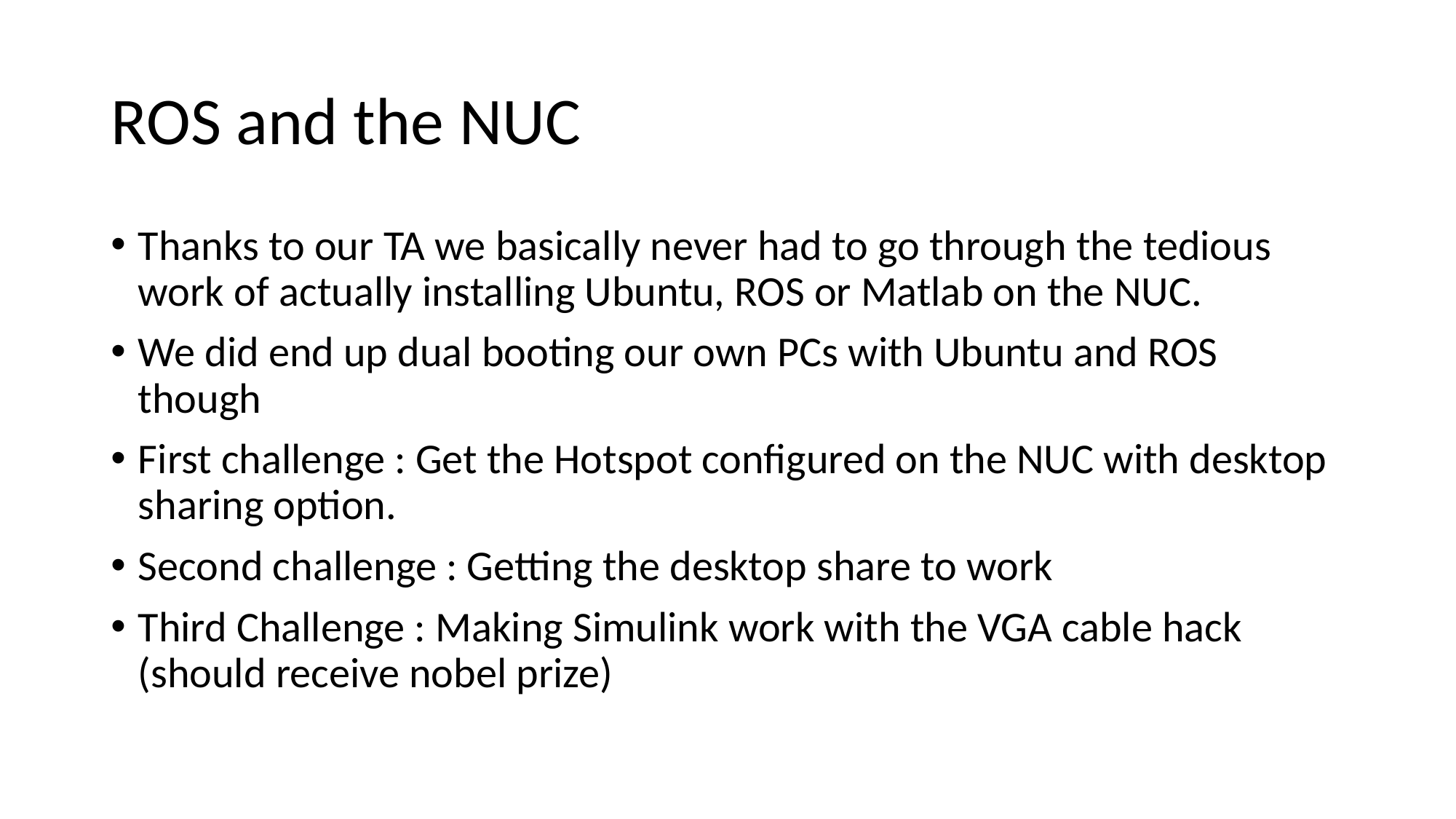

# ROS and the NUC
Thanks to our TA we basically never had to go through the tedious work of actually installing Ubuntu, ROS or Matlab on the NUC.
We did end up dual booting our own PCs with Ubuntu and ROS though
First challenge : Get the Hotspot configured on the NUC with desktop sharing option.
Second challenge : Getting the desktop share to work
Third Challenge : Making Simulink work with the VGA cable hack (should receive nobel prize)